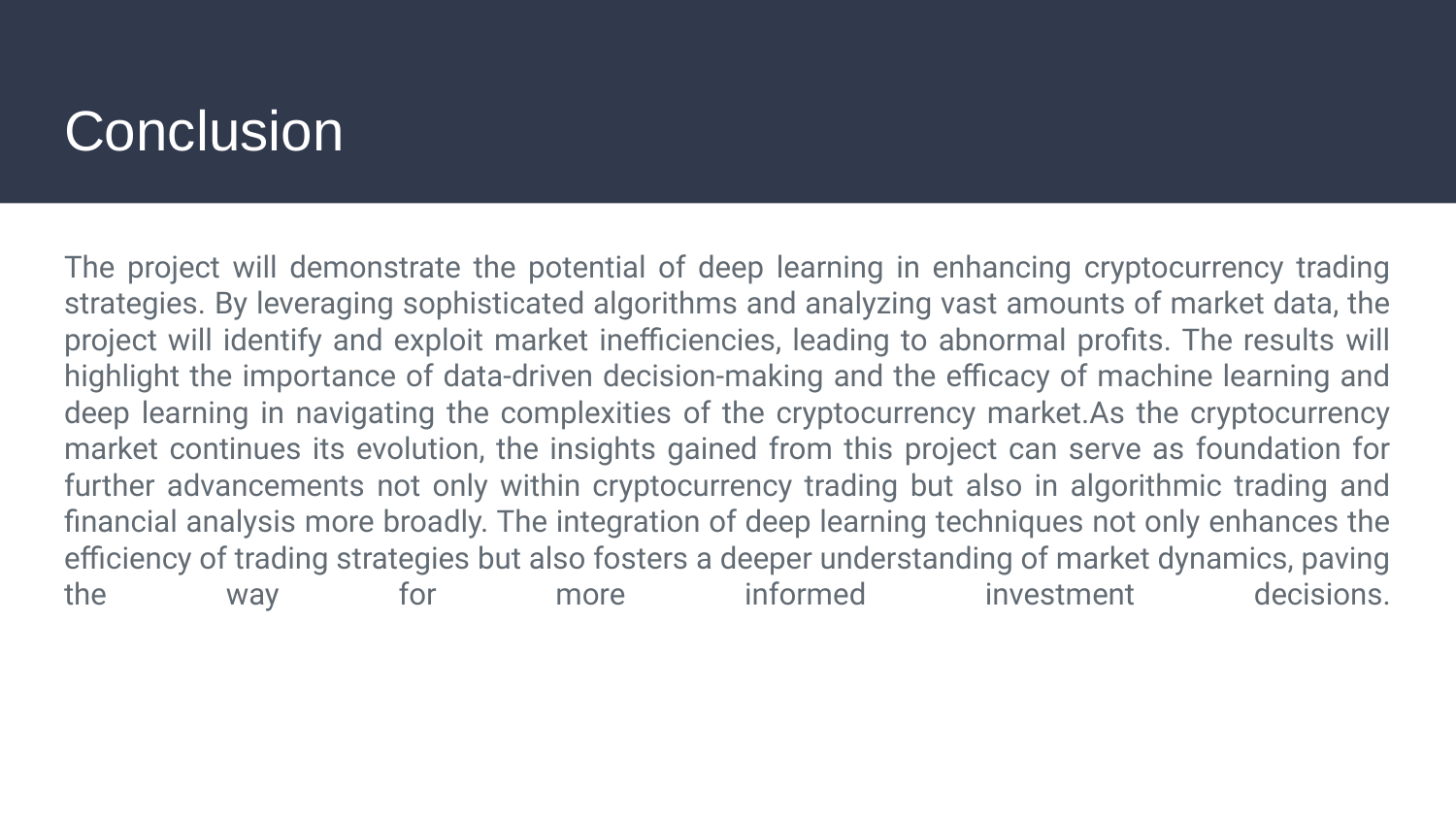

# Conclusion
The project will demonstrate the potential of deep learning in enhancing cryptocurrency trading strategies. By leveraging sophisticated algorithms and analyzing vast amounts of market data, the project will identify and exploit market inefficiencies, leading to abnormal profits. The results will highlight the importance of data-driven decision-making and the efficacy of machine learning and deep learning in navigating the complexities of the cryptocurrency market.As the cryptocurrency market continues its evolution, the insights gained from this project can serve as foundation for further advancements not only within cryptocurrency trading but also in algorithmic trading and financial analysis more broadly. The integration of deep learning techniques not only enhances the efficiency of trading strategies but also fosters a deeper understanding of market dynamics, paving the way for more informed investment decisions.